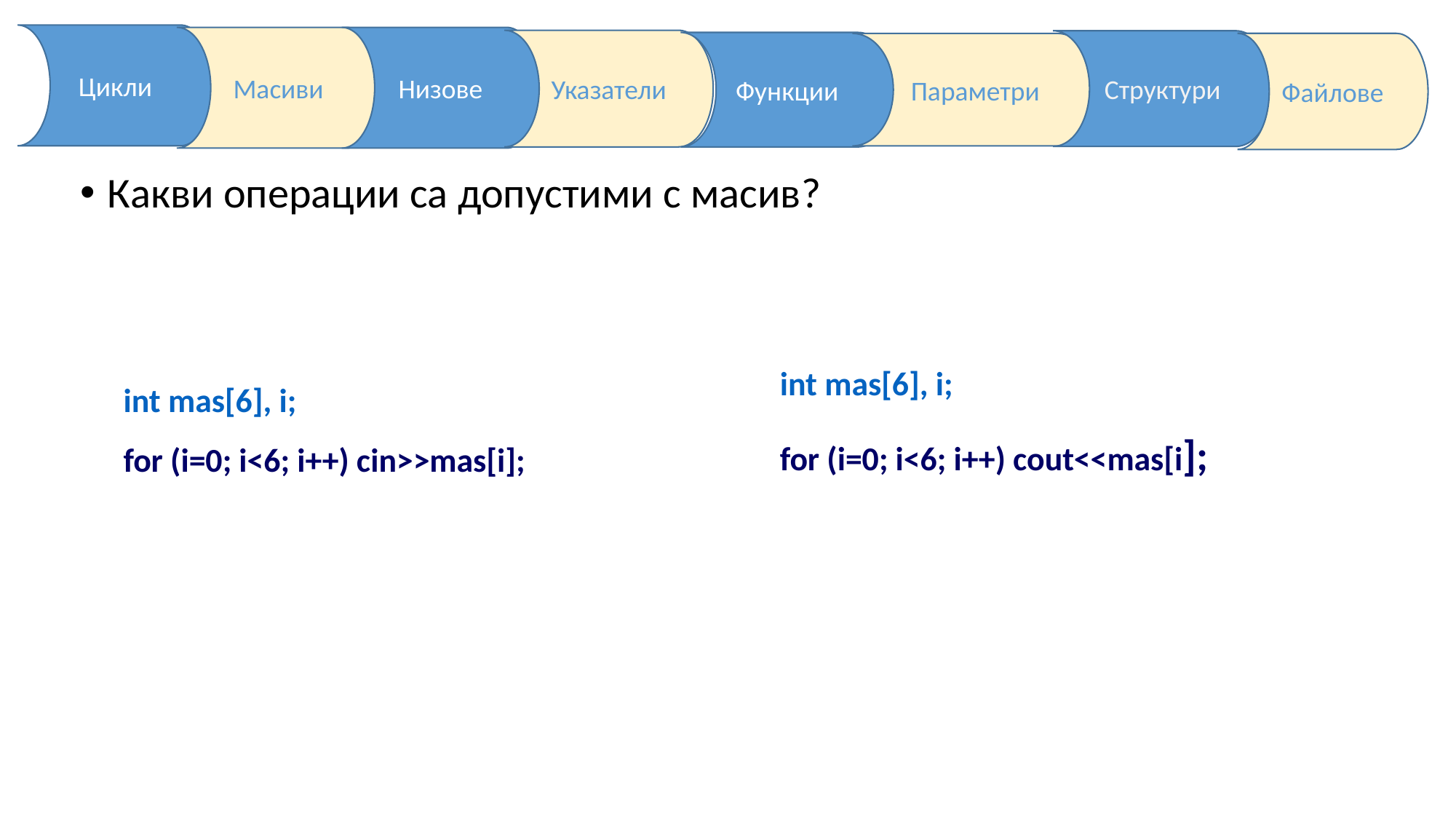

Какви операции са допустими с масив?
int mas[6], i;
for (i=0; i<6; i++) cout<<mas[i];
int mas[6], i;
for (i=0; i<6; i++) cin>>mas[i];